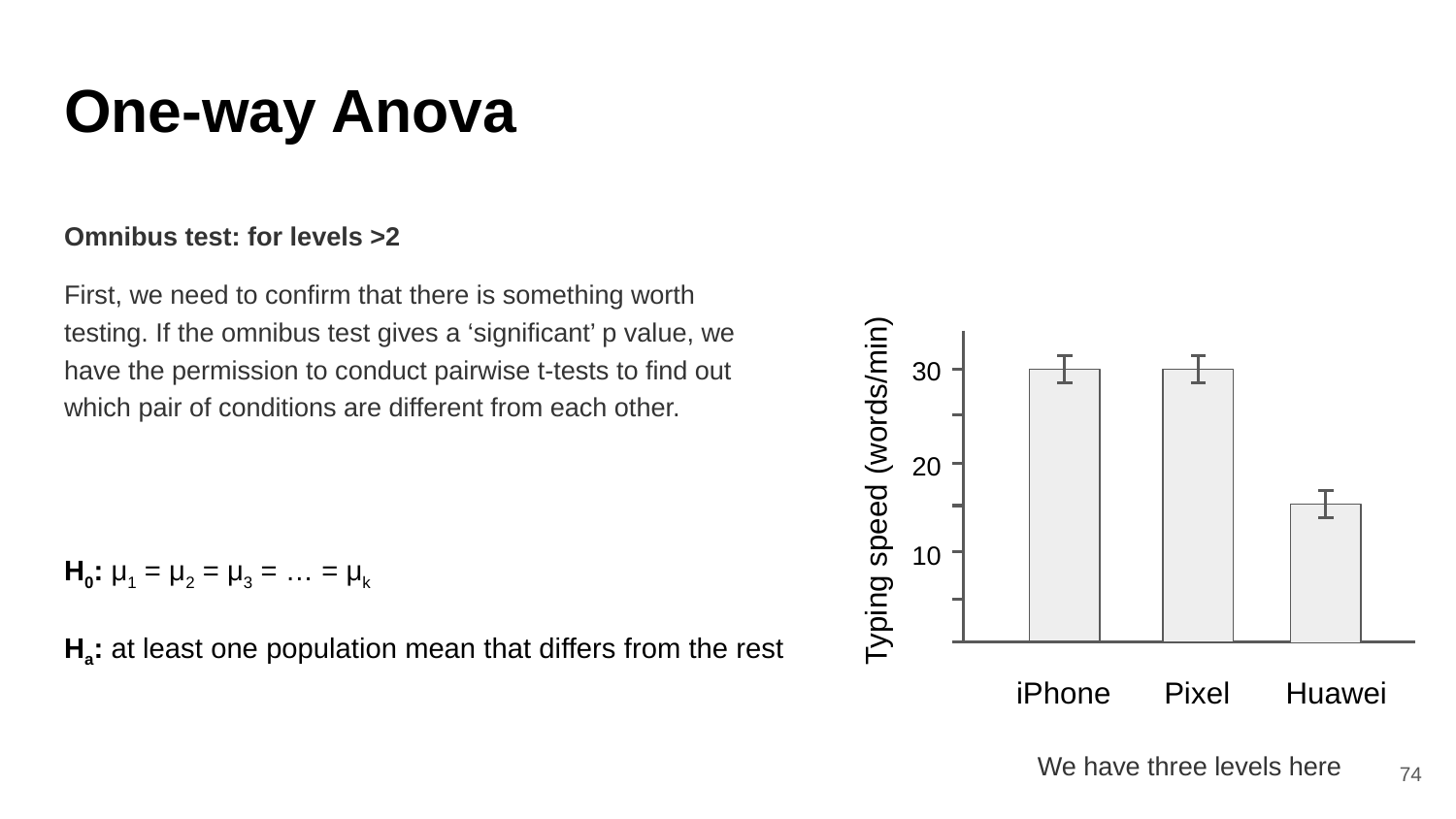

One-way Anova
Omnibus test: for levels >2
First, we need to confirm that there is something worth testing. If the omnibus test gives a ‘significant’ p value, we have the permission to conduct pairwise t-tests to find out which pair of conditions are different from each other.
30

20
Typing speed (words/min)
H0: μ1 = μ2 = μ3 = … = μk
Ha: at least one population mean that differs from the rest

10
iPhone
Pixel
Huawei
We have three levels here
74